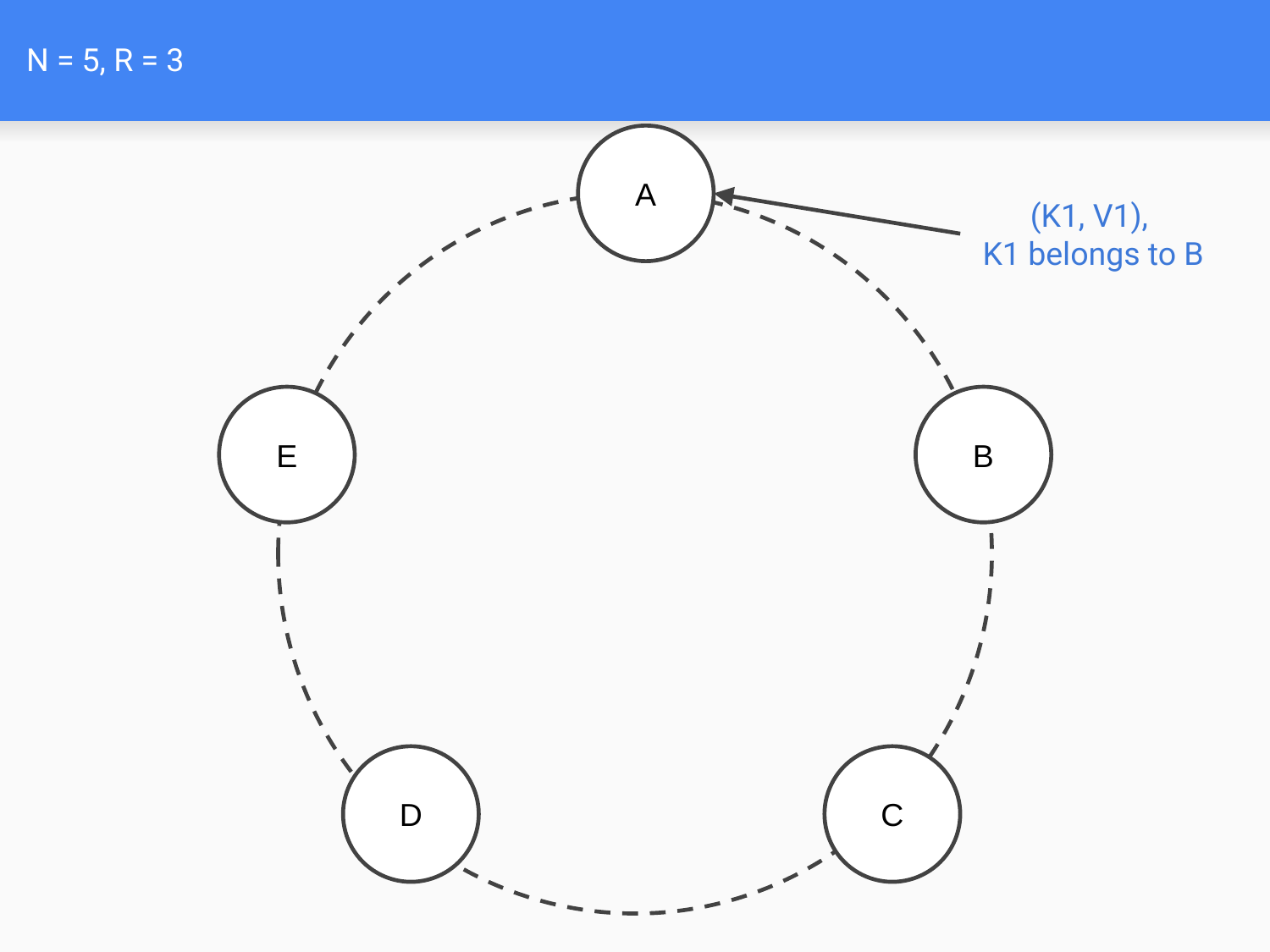

# N = 5, R = 3
A

(K1, V1),
K1 belongs to B
E
B
D
C